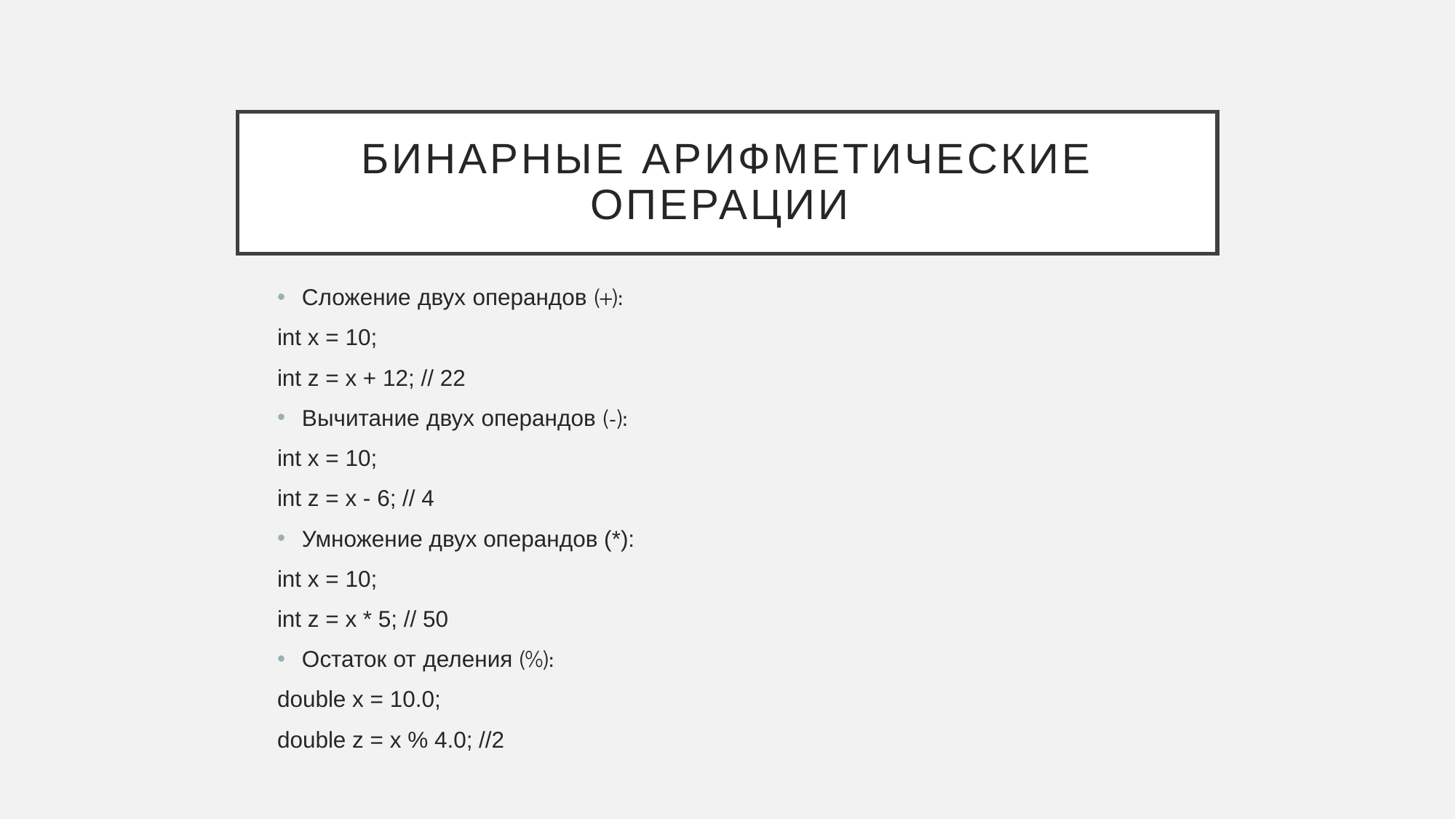

# Бинарные арифметические операции
Сложение двух операндов (+):
int x = 10;
int z = x + 12; // 22
Вычитание двух операндов (-):
int x = 10;
int z = x - 6; // 4
Умножение двух операндов (*):
int x = 10;
int z = x * 5; // 50
Остаток от деления (%):
double x = 10.0;
double z = x % 4.0; //2